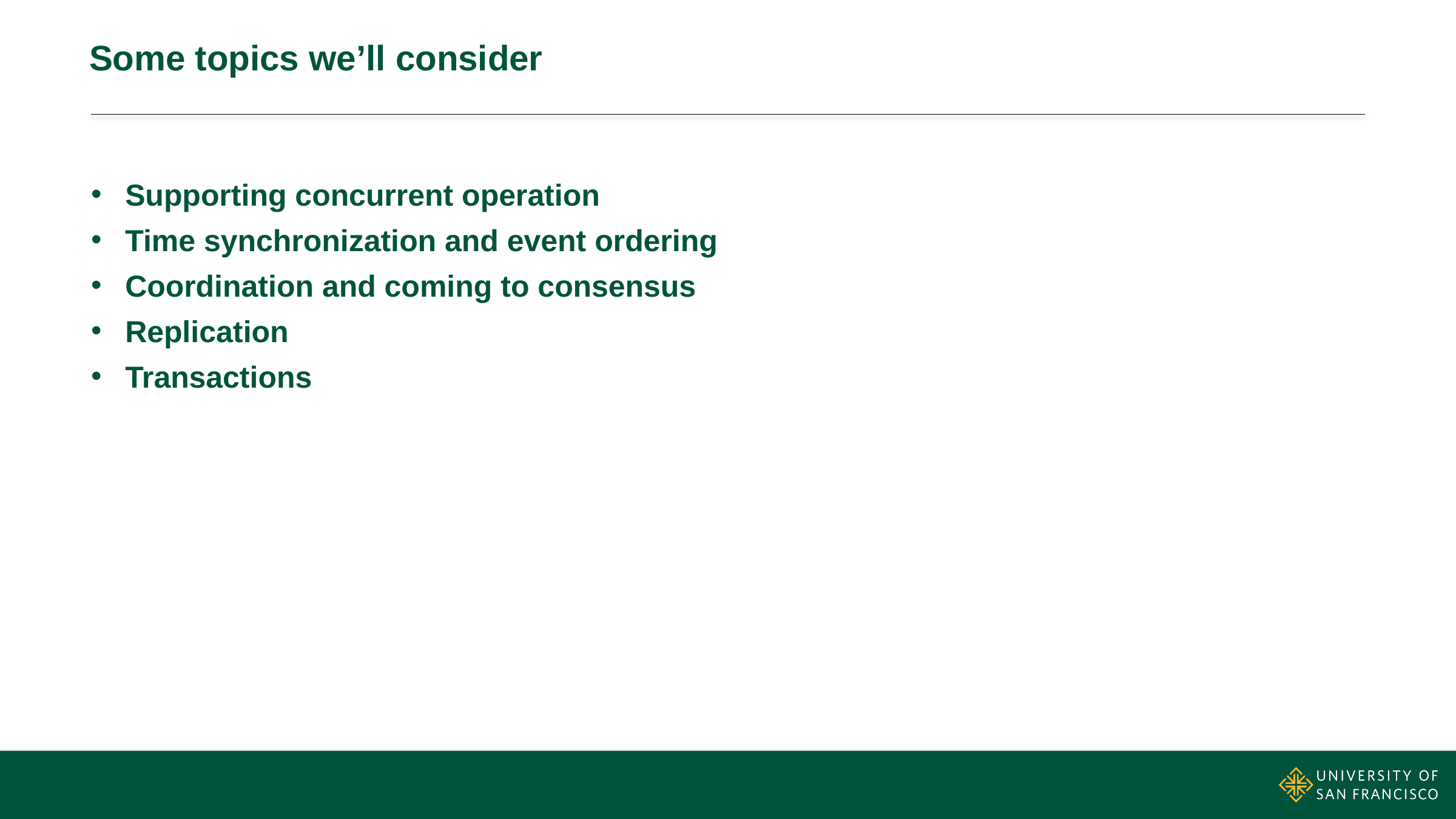

# Some topics we’ll consider
Supporting concurrent operation
Time synchronization and event ordering
Coordination and coming to consensus
Replication
Transactions